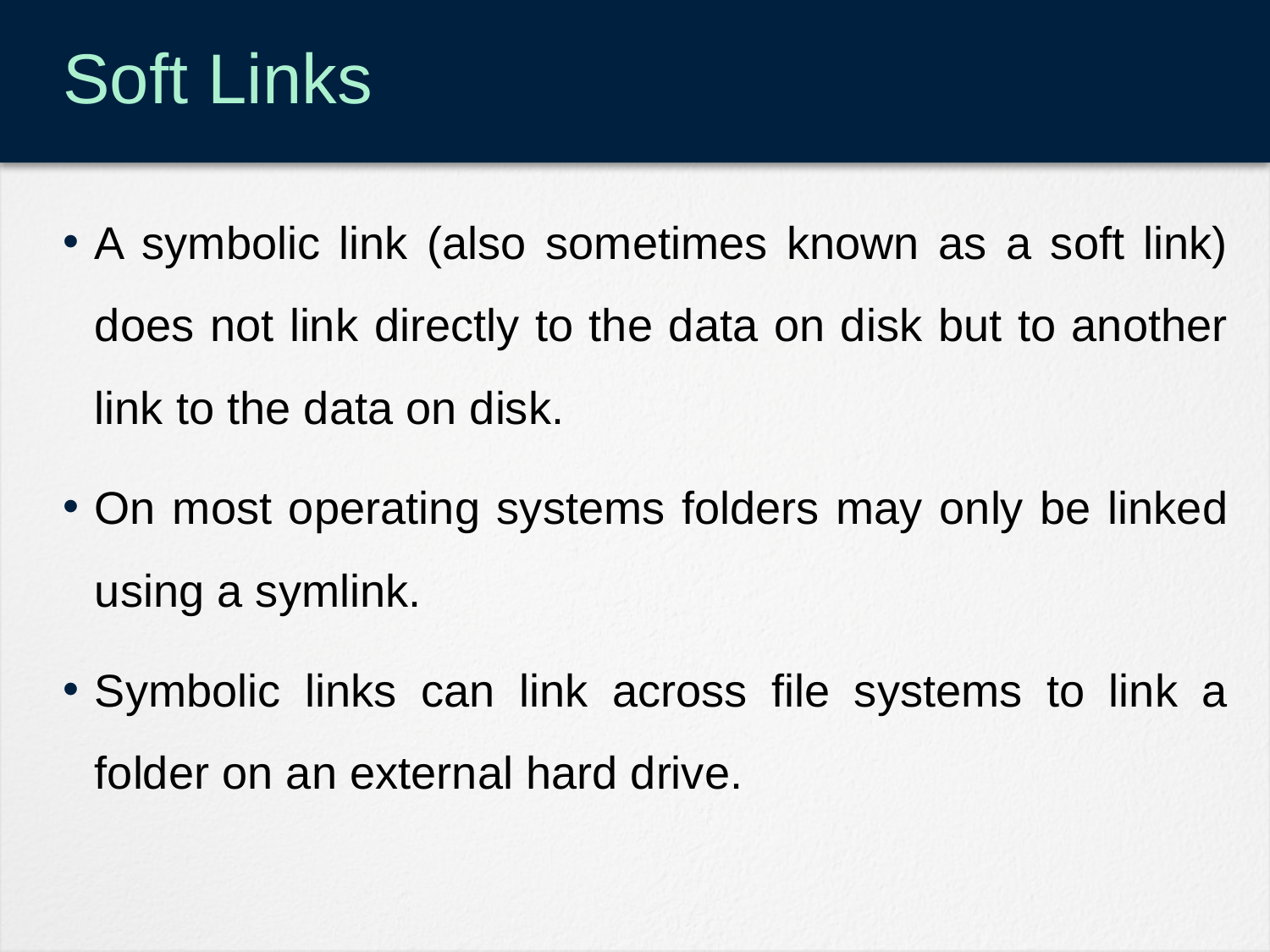

# Soft Links
A symbolic link (also sometimes known as a soft link) does not link directly to the data on disk but to another link to the data on disk.
On most operating systems folders may only be linked using a symlink.
Symbolic links can link across file systems to link a folder on an external hard drive.